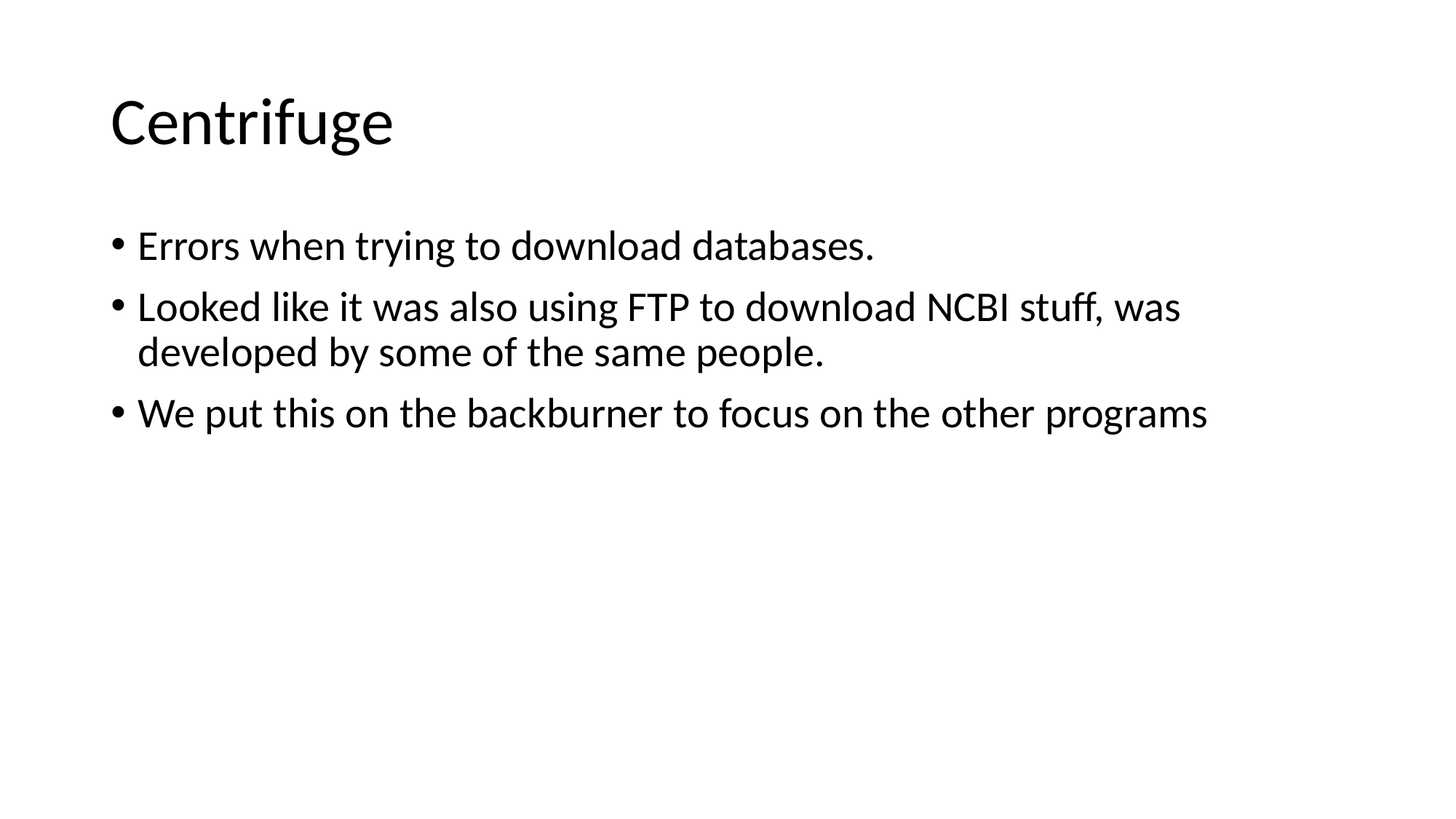

# Centrifuge
Errors when trying to download databases.
Looked like it was also using FTP to download NCBI stuff, was developed by some of the same people.
We put this on the backburner to focus on the other programs